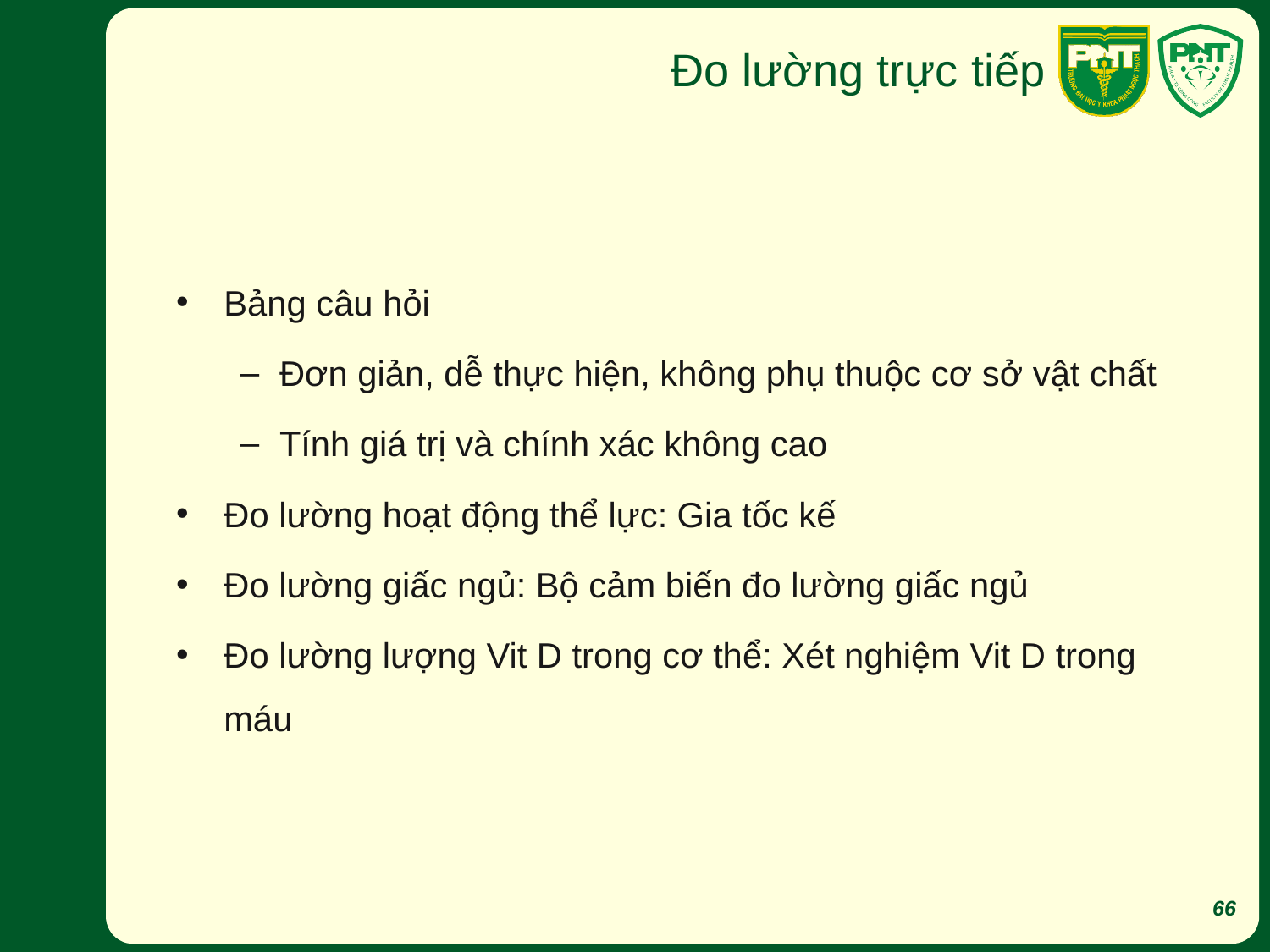

# Đo lường trực tiếp
Bảng câu hỏi
Đơn giản, dễ thực hiện, không phụ thuộc cơ sở vật chất
Tính giá trị và chính xác không cao
Đo lường hoạt động thể lực: Gia tốc kế
Đo lường giấc ngủ: Bộ cảm biến đo lường giấc ngủ
Đo lường lượng Vit D trong cơ thể: Xét nghiệm Vit D trong máu
66